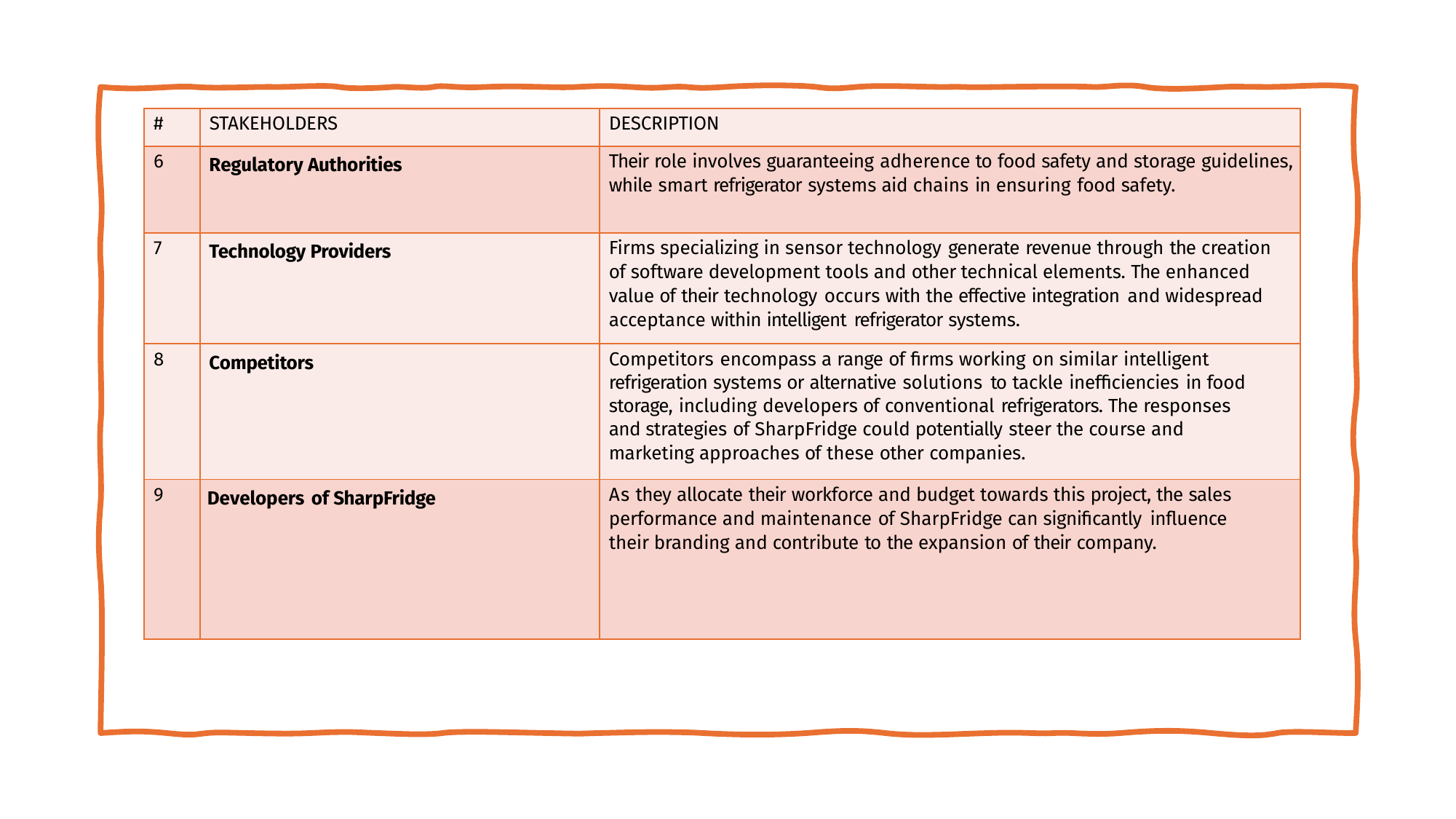

| # | STAKEHOLDERS | DESCRIPTION |
| --- | --- | --- |
| 6 | Regulatory Authorities | Their role involves guaranteeing adherence to food safety and storage guidelines, while smart refrigerator systems aid chains in ensuring food safety. |
| 7 | Technology Providers | Firms specializing in sensor technology generate revenue through the creation of software development tools and other technical elements. The enhanced value of their technology occurs with the effective integration and widespread acceptance within intelligent refrigerator systems. |
| 8 | Competitors | Competitors encompass a range of firms working on similar intelligent refrigeration systems or alternative solutions to tackle inefficiencies in food storage, including developers of conventional refrigerators. The responses and strategies of SharpFridge could potentially steer the course and marketing approaches of these other companies. |
| 9 | Developers of SharpFridge | As they allocate their workforce and budget towards this project, the sales performance and maintenance of SharpFridge can significantly influence their branding and contribute to the expansion of their company. |